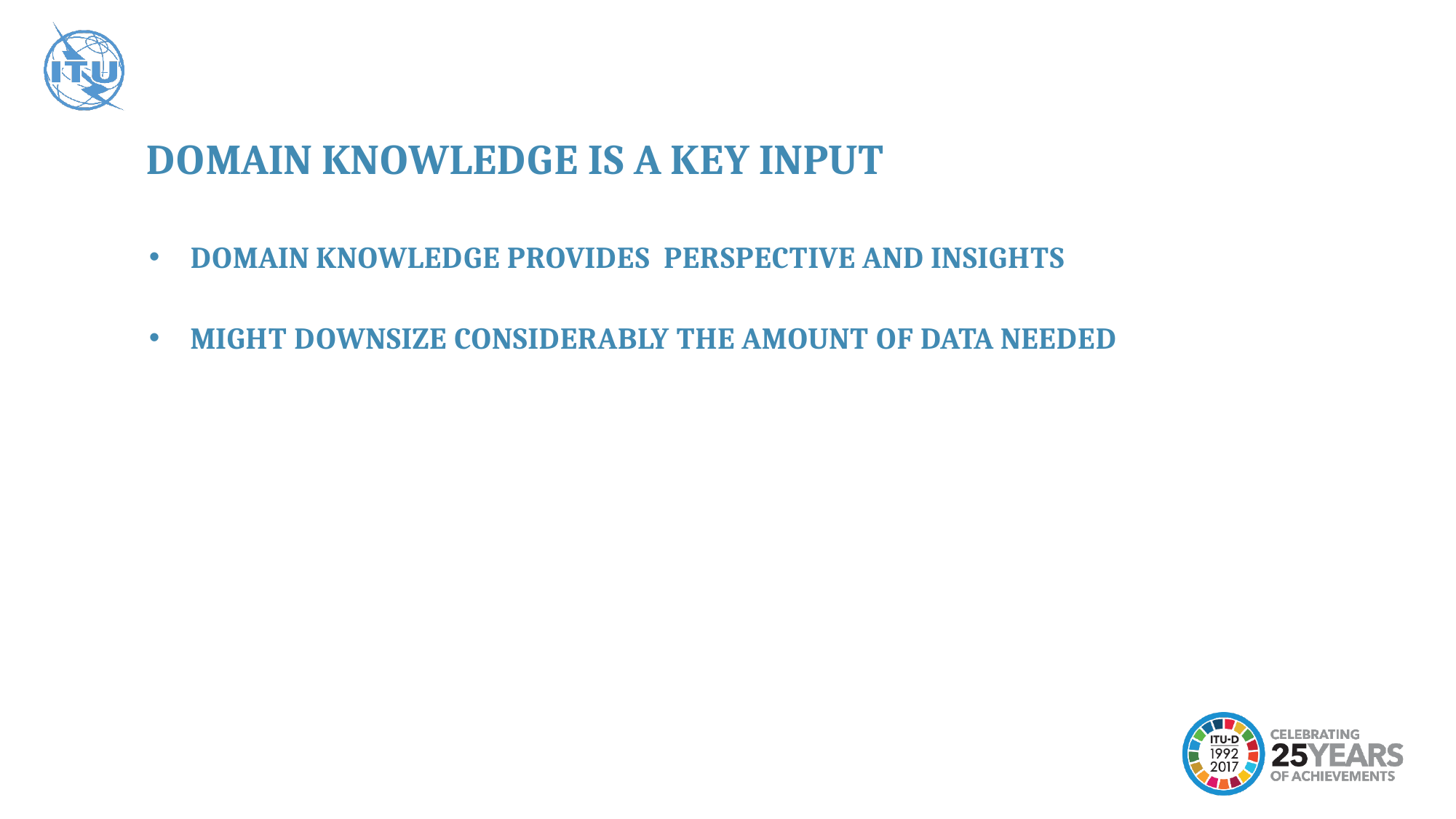

DOMAIN KNOWLEDGE IS A KEY INPUT
DOMAIN KNOWLEDGE PROVIDES  PERSPECTIVE AND INSIGHTS
MIGHT DOWNSIZE CONSIDERABLY THE AMOUNT OF DATA NEEDED